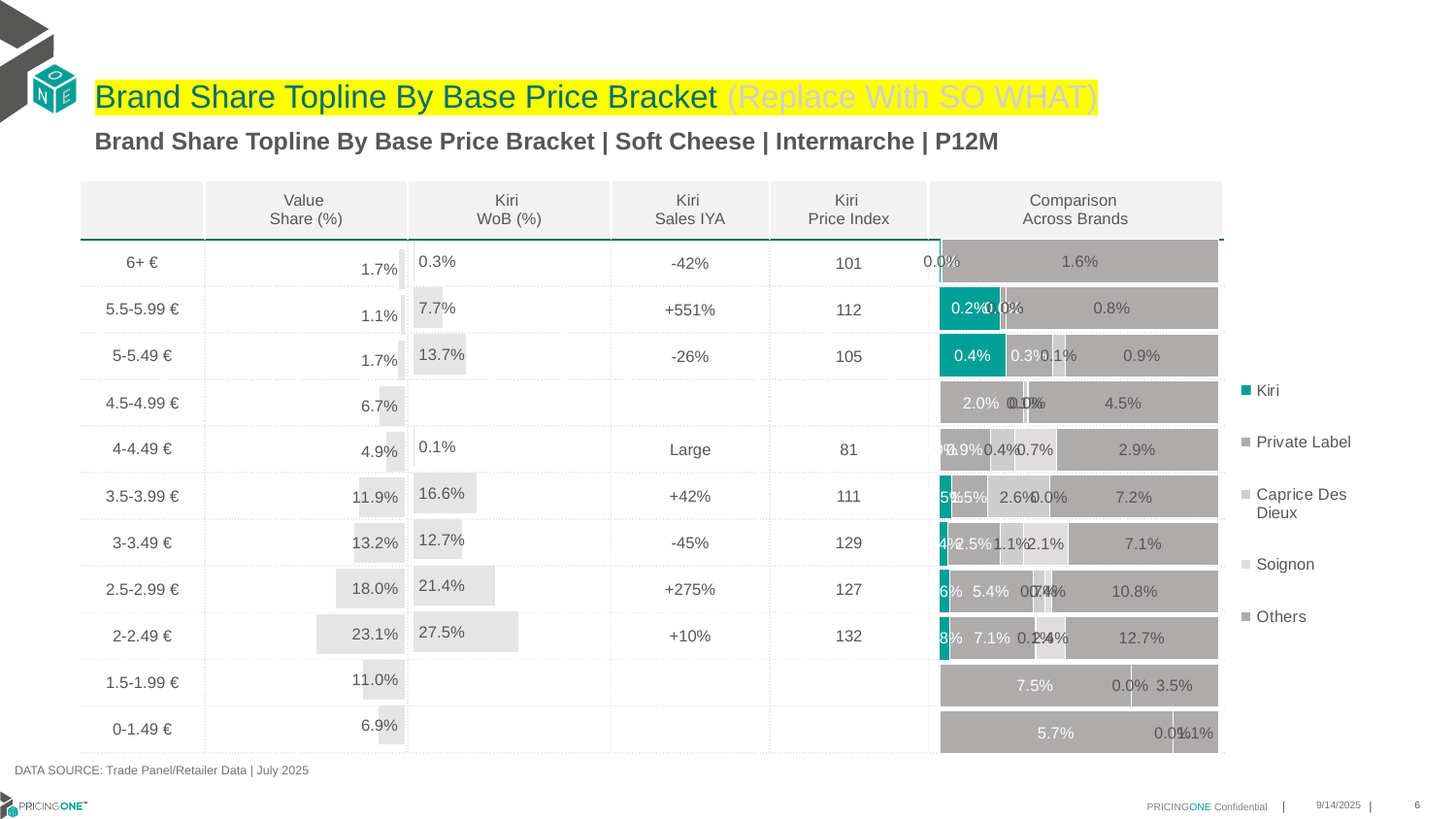

# Brand Share Topline By Base Price Bracket (Replace With SO WHAT)
Brand Share Topline By Base Price Bracket | Soft Cheese | Intermarche | P12M
|  | Value Share (%) | Kiri WoB (%) | Kiri Sales IYA | Kiri Price Index | Comparison Across Brands |
| --- | --- | --- | --- | --- | --- |
| 6+ € |  |  | -42% | 101 |  |
| 5.5-5.99 € |  |  | +551% | 112 |  |
| 5-5.49 € |  |  | -26% | 105 |  |
| 4.5-4.99 € |  |  |  |  |  |
| 4-4.49 € |  |  | Large | 81 |  |
| 3.5-3.99 € |  |  | +42% | 111 |  |
| 3-3.49 € |  |  | -45% | 129 |  |
| 2.5-2.99 € |  |  | +275% | 127 |  |
| 2-2.49 € |  |  | +10% | 132 |  |
| 1.5-1.99 € |  |  |  |  |  |
| 0-1.49 € |  |  |  |  |  |

### Chart

| Category | Kiri | Private Label | Caprice Des Dieux | Soignon | Others |
|---|---|---|---|---|---|
| 6+ € | 9.900845770757736e-05 | 4.4164548487646766e-05 | 7.931251618764542e-07 | None | 0.016383701263313236 |
| 5.5-5.99 € | 0.0022975844533108533 | 0.0002133524078543317 | 1.3625751136272241e-05 | None | 0.008073834999017055 |
| 5-5.49 € | 0.004096886284363259 | 0.002850554446928335 | 0.0008064813200300711 | None | 0.009407575838667113 |
| 4.5-4.99 € | None | 0.01995587437726043 | 0.0009263006166890778 | 0.00035997968284667565 | 0.045333856740282265 |
| 4-4.49 € | 2.53956589661362e-05 | 0.008844279564159148 | 0.004369225636822586 | 0.007266127465743294 | 0.02857476029344316 |
| 3.5-3.99 € | 0.00496373034286465 | 0.015405736195289997 | 0.026293648841027334 | 0.0002510571606156426 | 0.07160788964802968 |
| 3-3.49 € | 0.003812679622738398 | 0.025099268441004883 | 0.010784220227369816 | 0.021370463543444487 | 0.07109219305840127 |
| 2.5-2.99 € | 0.0063940046027105525 | 0.05391390387386697 | 0.007273816953332451 | 0.004469235936839902 | 0.10778460503743602 |
| 2-2.49 € | 0.008226332443793024 | 0.071244086962758 | 0.0006843678740541454 | 0.02388424939367799 | 0.1269198088072309 |
| 1.5-1.99 € | None | 0.07532943640677317 | 2.7968097813538123e-06 | None | 0.03458702818995197 |
| 0-1.49 € | None | 0.05743965481551047 | 1.5827717046218714e-07 | None | 0.011222263602136096 |

### Chart

| Category | Value Share |
|---|---|
|  | 0.016527667394670337 |

### Chart

| Category | Brand WoB % |
|---|---|
|  | 0.0033 |
DATA SOURCE: Trade Panel/Retailer Data | July 2025

9/14/2025
6